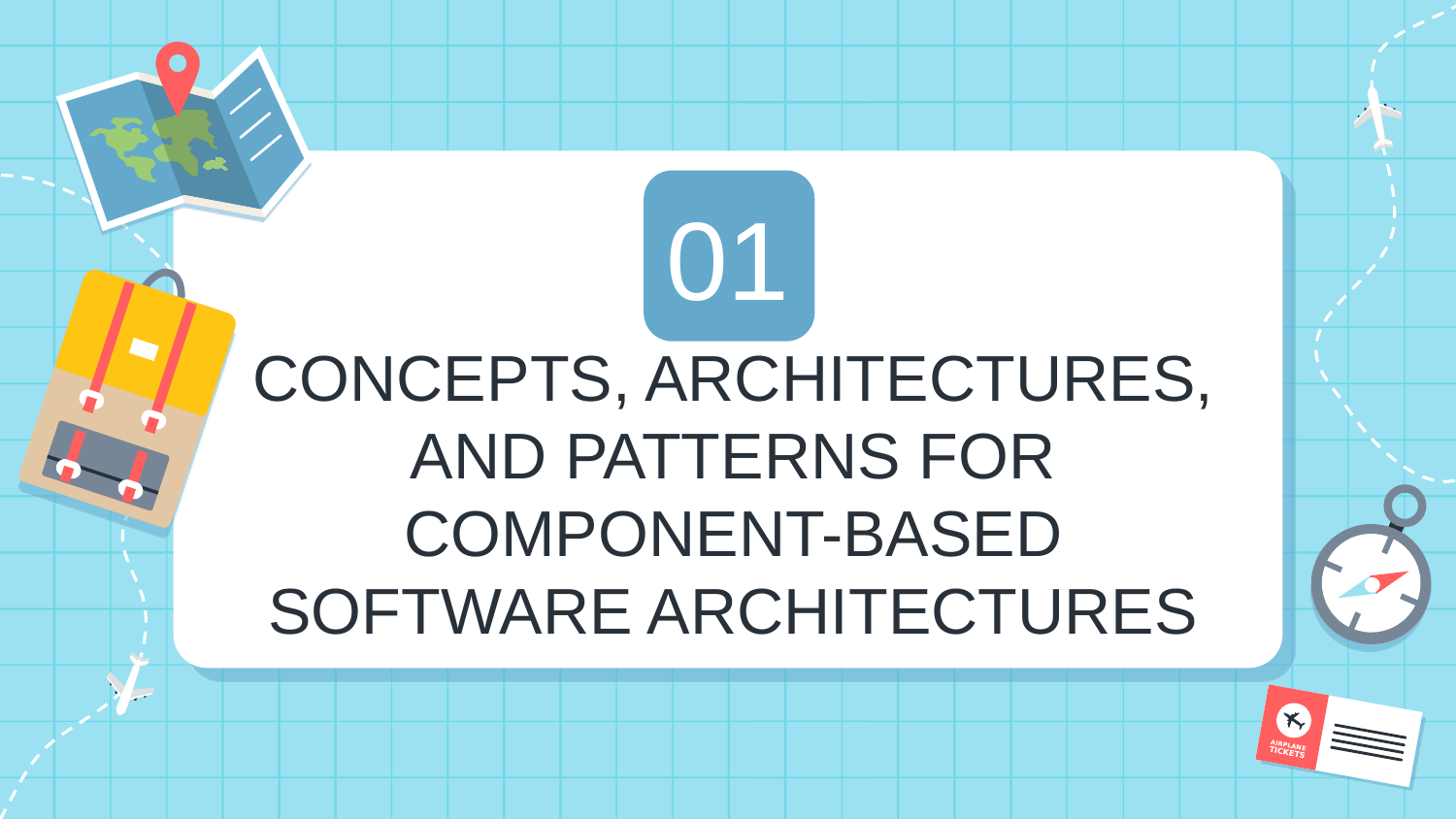

01

# CONCEPTS, ARCHITECTURES, AND PATTERNS FOR COMPONENT-BASED SOFTWARE ARCHITECTURES